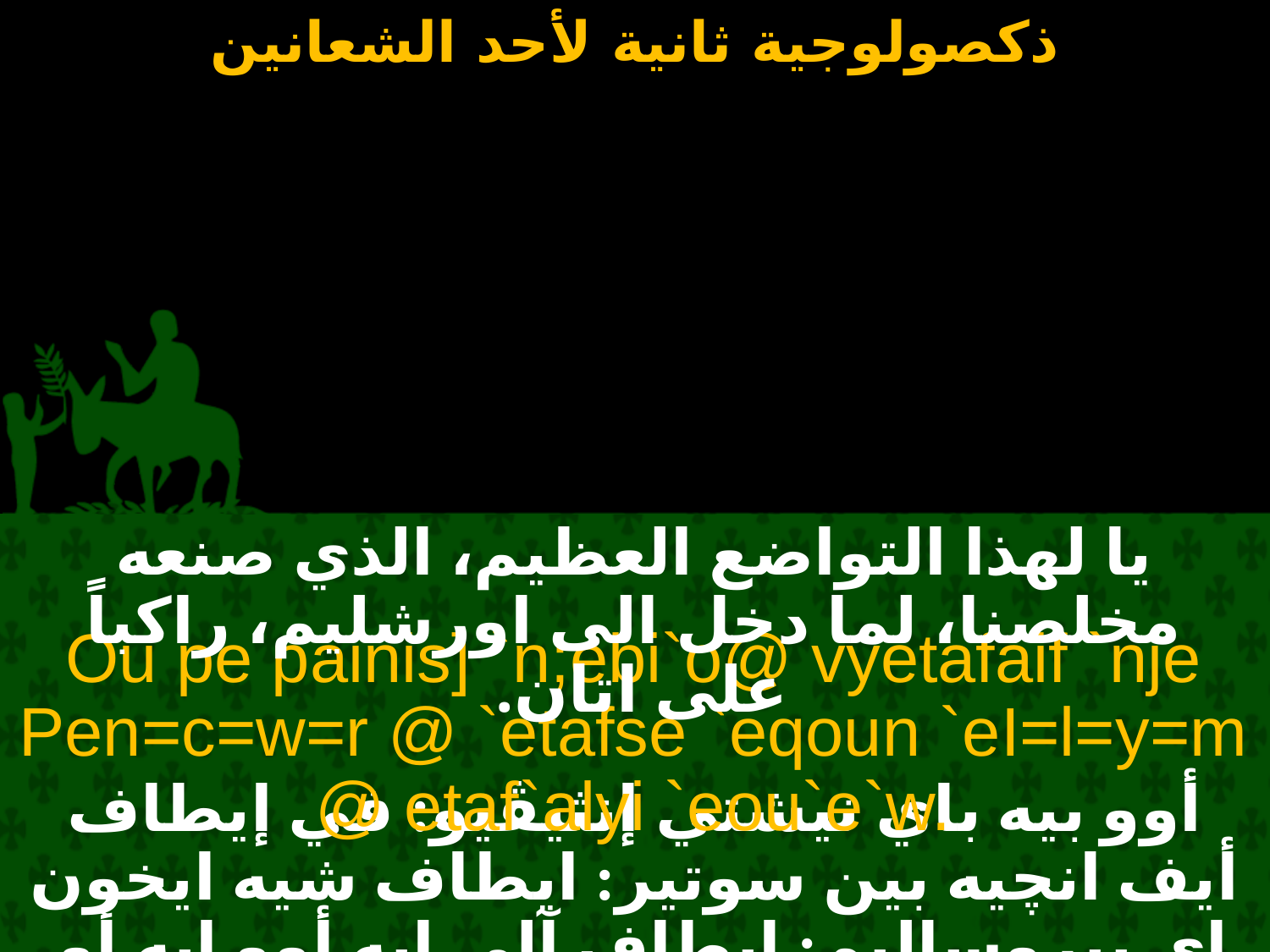

#
يا لهذا التواضع العظيم، الذي صنعه مخلصنا، لما دخل الى اورشليم، راكباً على اتان.
Ou pe painis] `n;ebi`o@ vyetafaif `nje Pen=c=w=r @ `etafse `eqoun `eI=l=y=m @ etaf`alyi `eou`e`w.
أوو بيه باي نيشتي إنثيڤيو: في إيطاف أيف انچيه بين سوتير: ايطاف شيه ايخون اى ييروساليم: ايطاف آلى إيه أوو إيه أو.